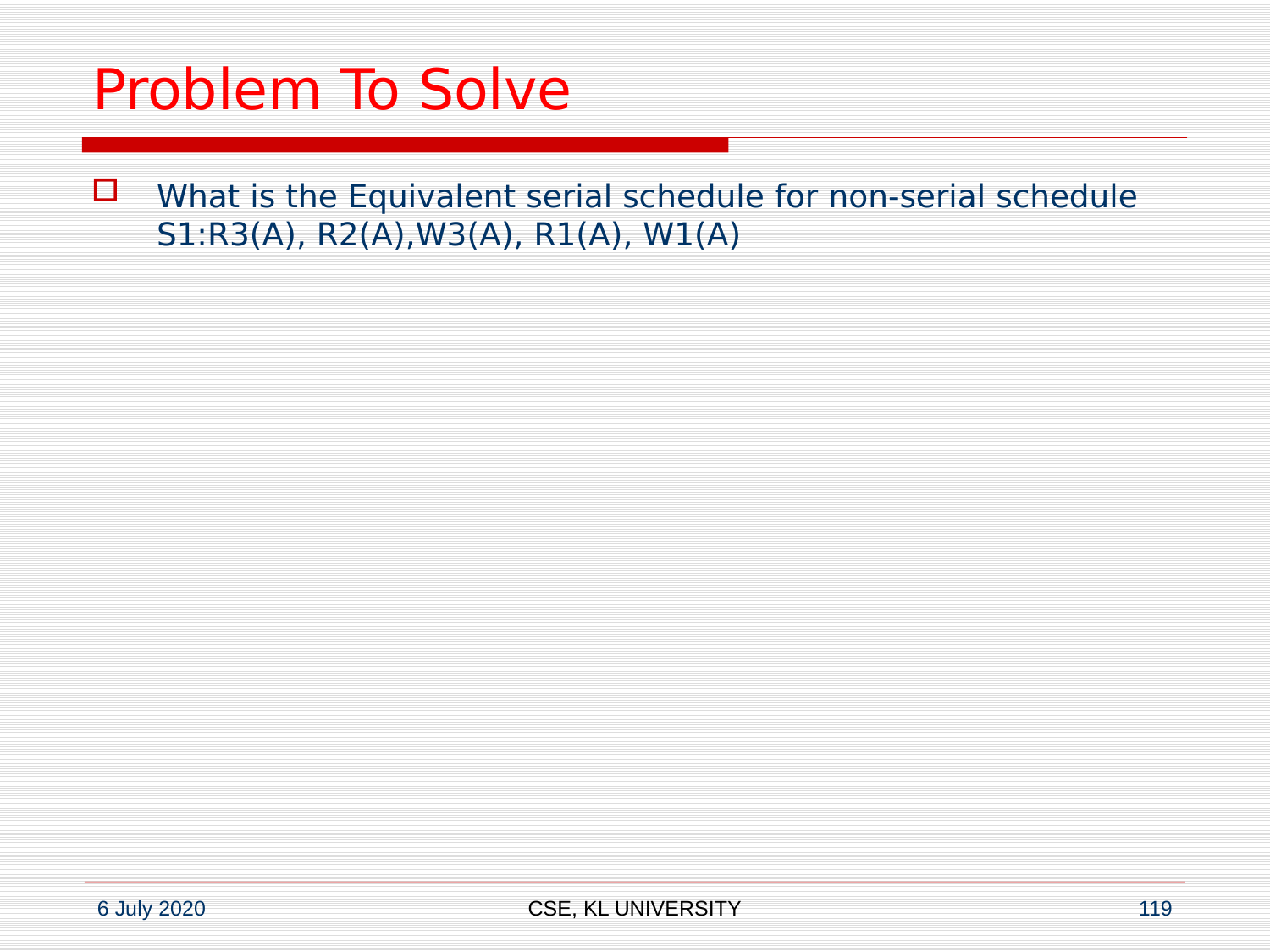

# Problem To Solve
What is the Equivalent serial schedule for non-serial schedule S1:R3(A), R2(A),W3(A), R1(A), W1(A)

CSE, KL UNIVERSITY
119
6 July 2020